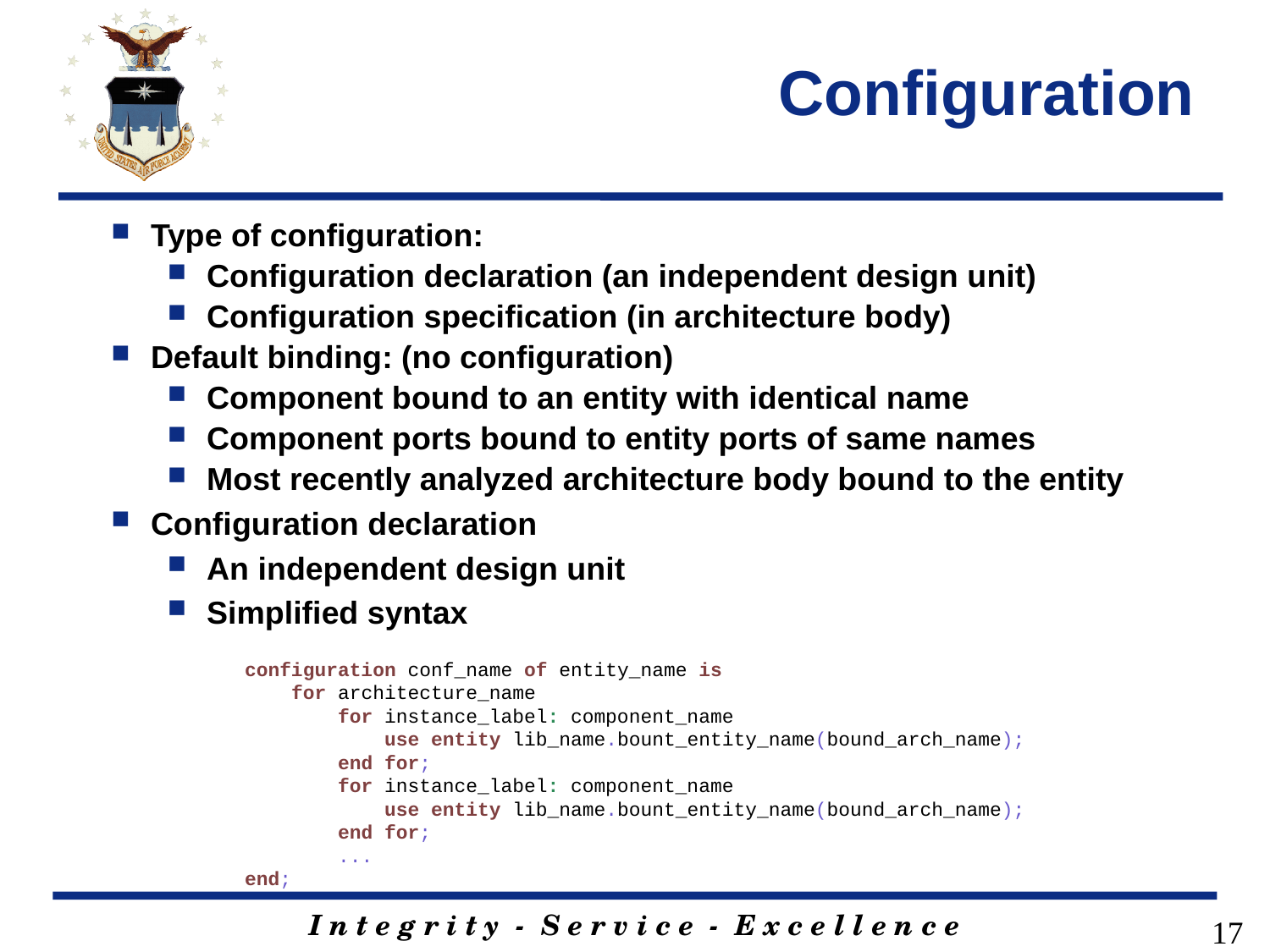

# Configuration
Type of configuration:
Configuration declaration (an independent design unit)
Configuration specification (in architecture body)
Default binding: (no configuration)
Component bound to an entity with identical name
Component ports bound to entity ports of same names
Most recently analyzed architecture body bound to the entity
Configuration declaration
An independent design unit
Simplified syntax

configuration conf_name of entity_name is
    for architecture_name
        for instance_label: component_name
            use entity lib_name.bount_entity_name(bound_arch_name);
        end for;
        for instance_label: component_name
            use entity lib_name.bount_entity_name(bound_arch_name);
        end for;
        ...
end;

17